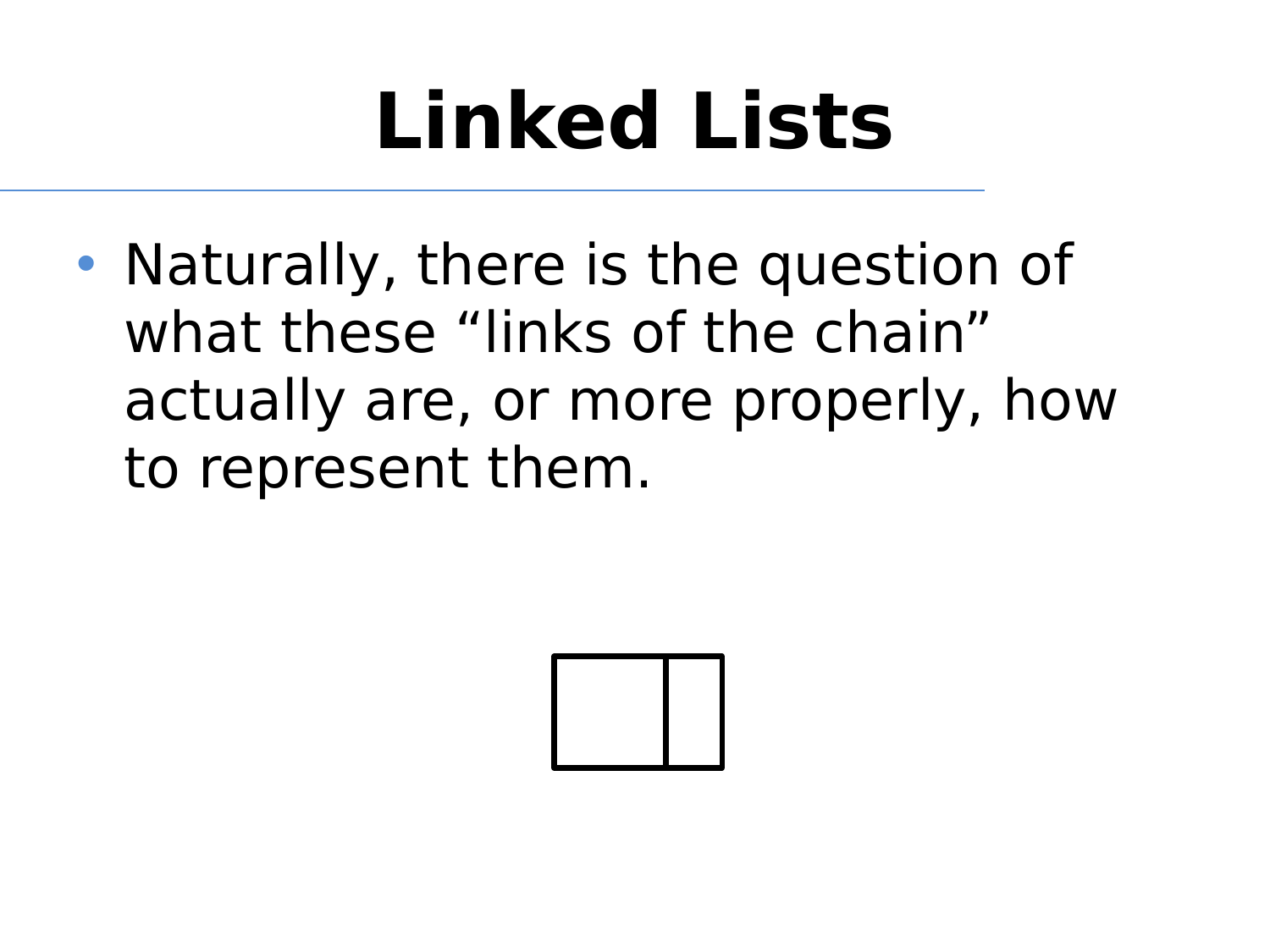

# Linked Lists
Naturally, there is the question of what these “links of the chain” actually are, or more properly, how to represent them.